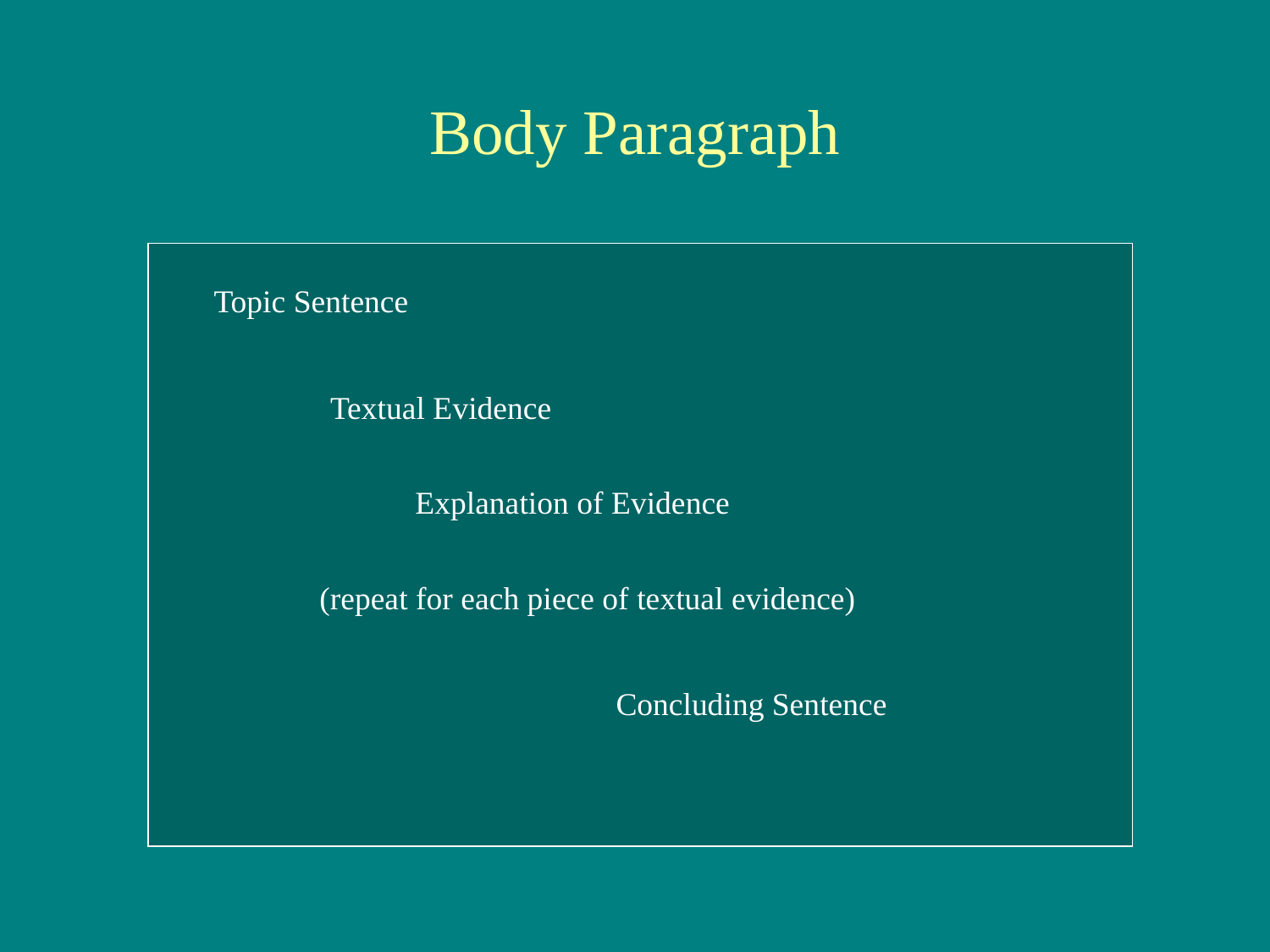

Body Paragraph

Topic Sentence
Textual Evidence
    Explanation of Evidence
(repeat for each piece of textual evidence)

Concluding Sentence